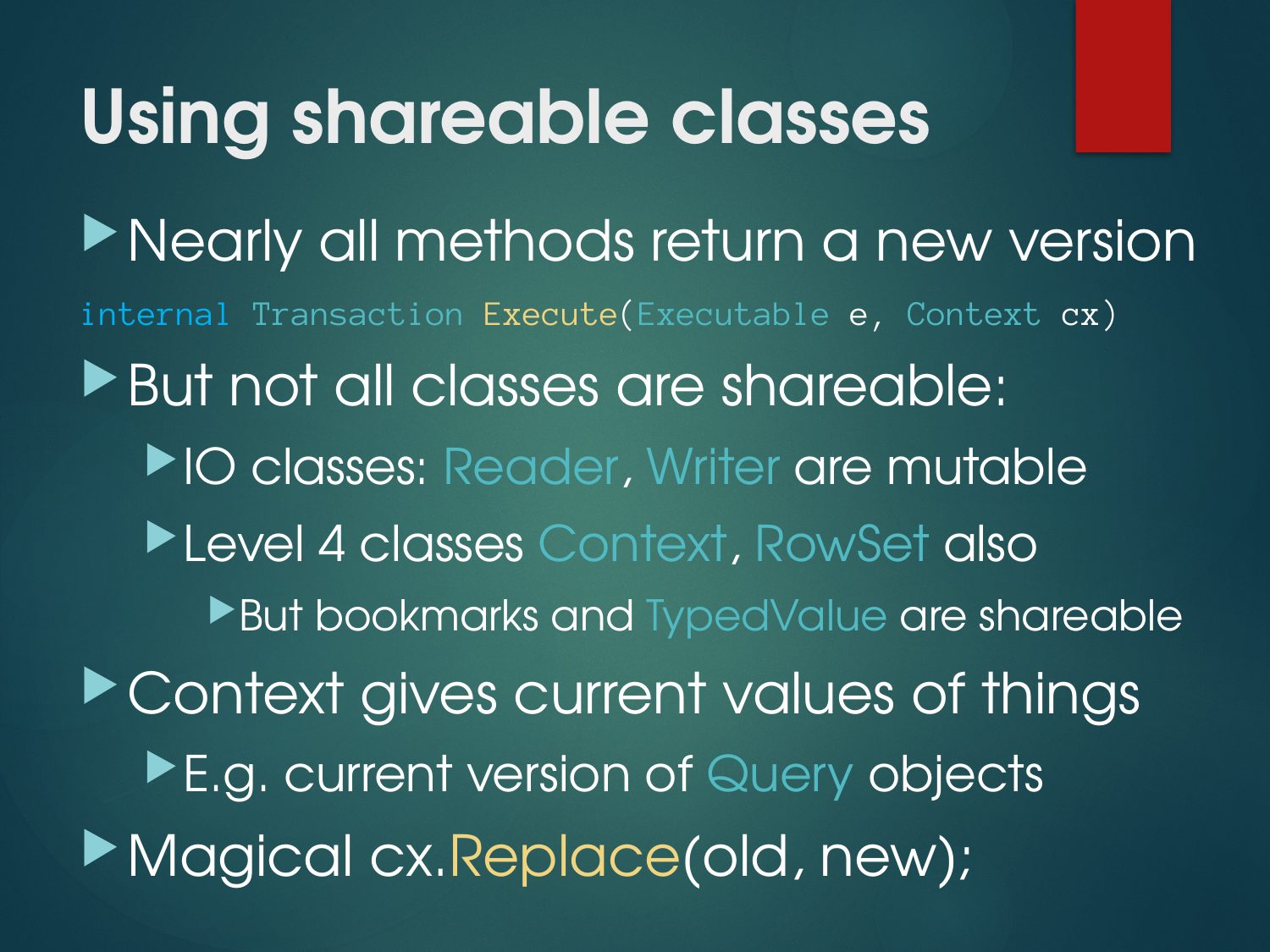

# Using shareable classes
Nearly all methods return a new version
internal Transaction Execute(Executable e, Context cx)
But not all classes are shareable:
IO classes: Reader, Writer are mutable
Level 4 classes Context, RowSet also
But bookmarks and TypedValue are shareable
Context gives current values of things
E.g. current version of Query objects
Magical cx.Replace(old, new);